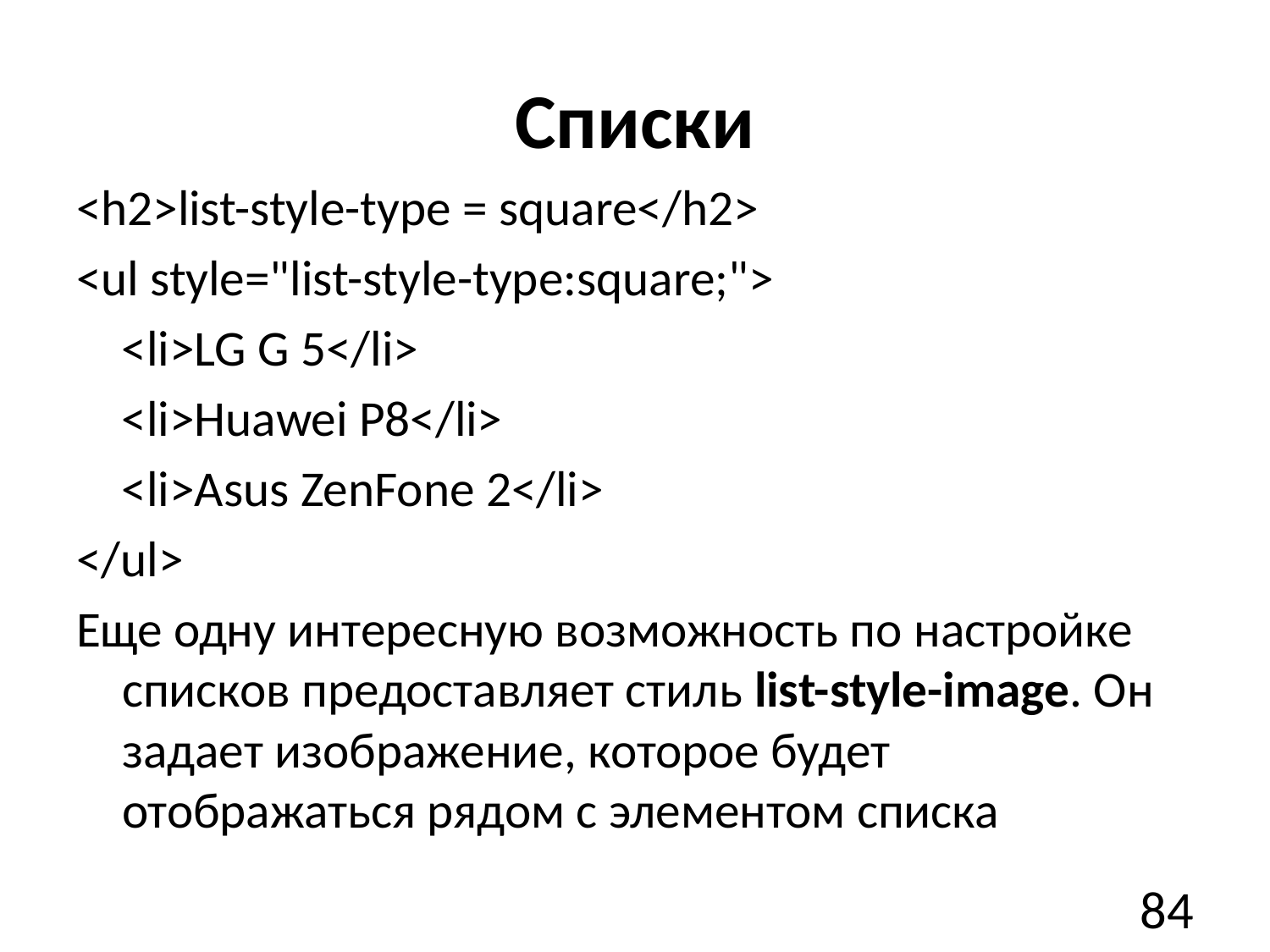

# Списки
<h2>list-style-type = square</h2>
<ul style="list-style-type:square;">
    <li>LG G 5</li>
    <li>Huawei P8</li>
    <li>Asus ZenFone 2</li>
</ul>
Еще одну интересную возможность по настройке списков предоставляет стиль list-style-image. Он задает изображение, которое будет отображаться рядом с элементом списка

84